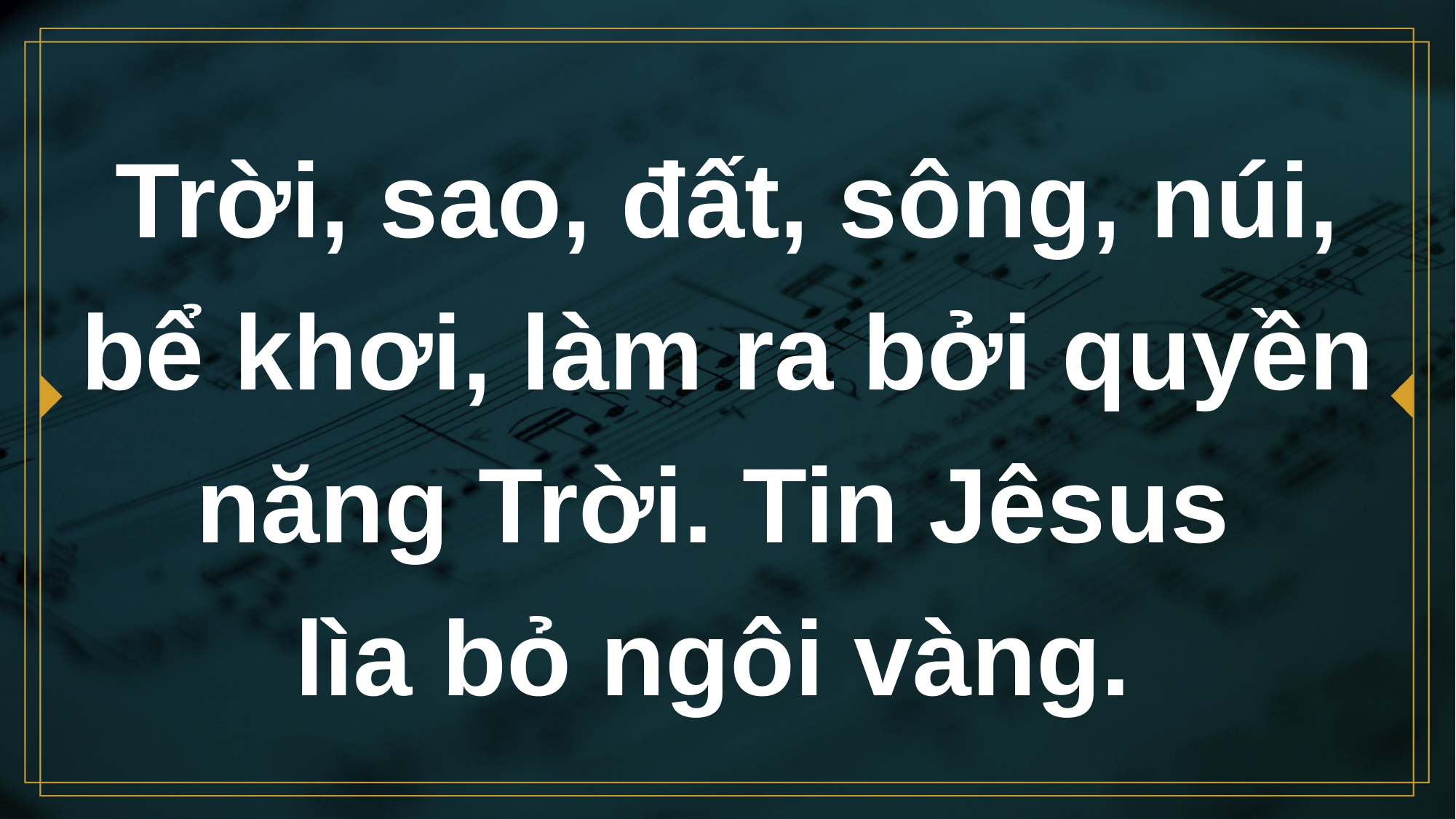

# Trời, sao, đất, sông, núi, bể khơi, làm ra bởi quyền năng Trời. Tin Jêsus lìa bỏ ngôi vàng.